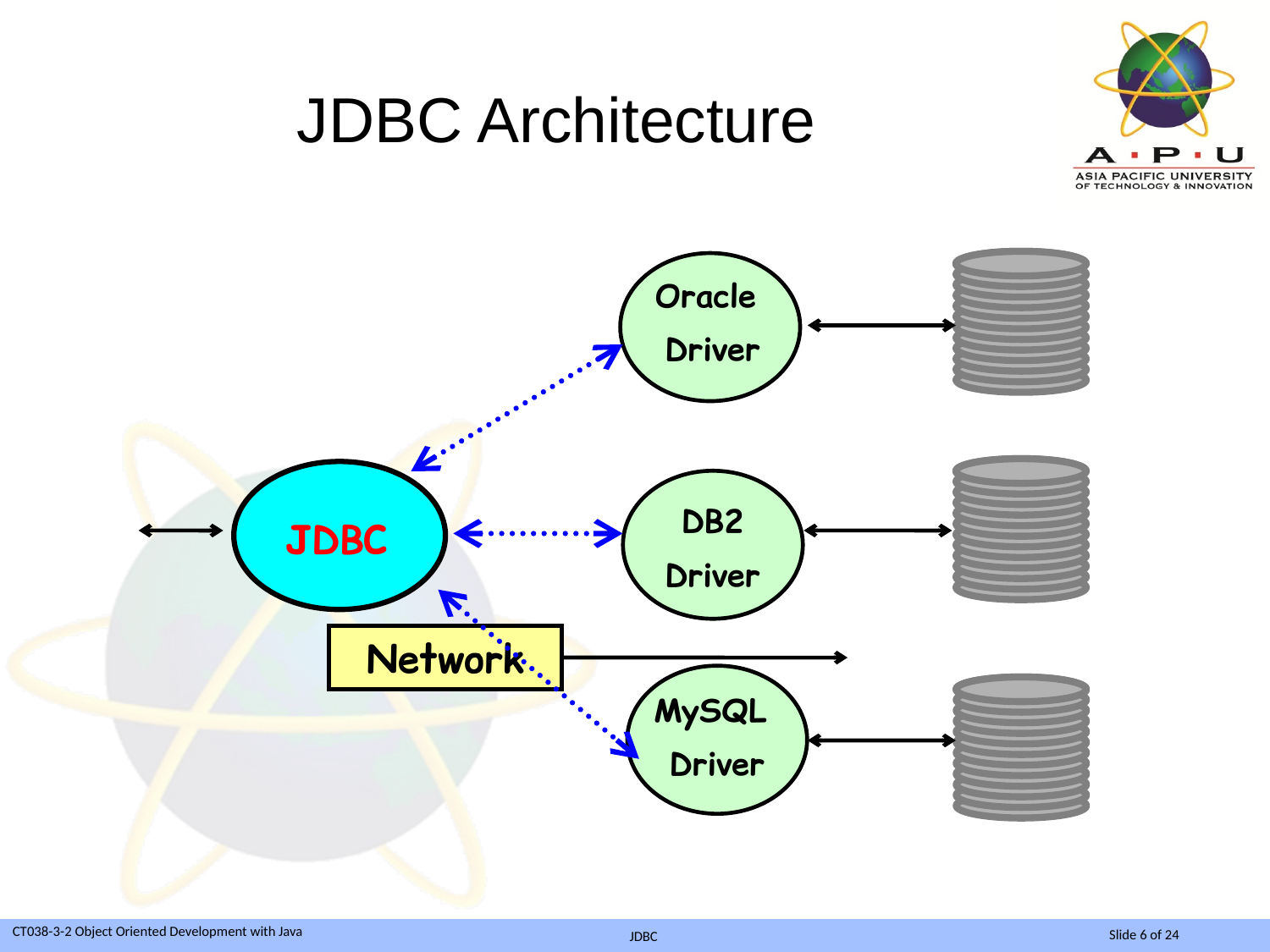

# JDBC Architecture

Oracle
Driver

DB2
Driver
JDBC

Network

MySQL
Driver